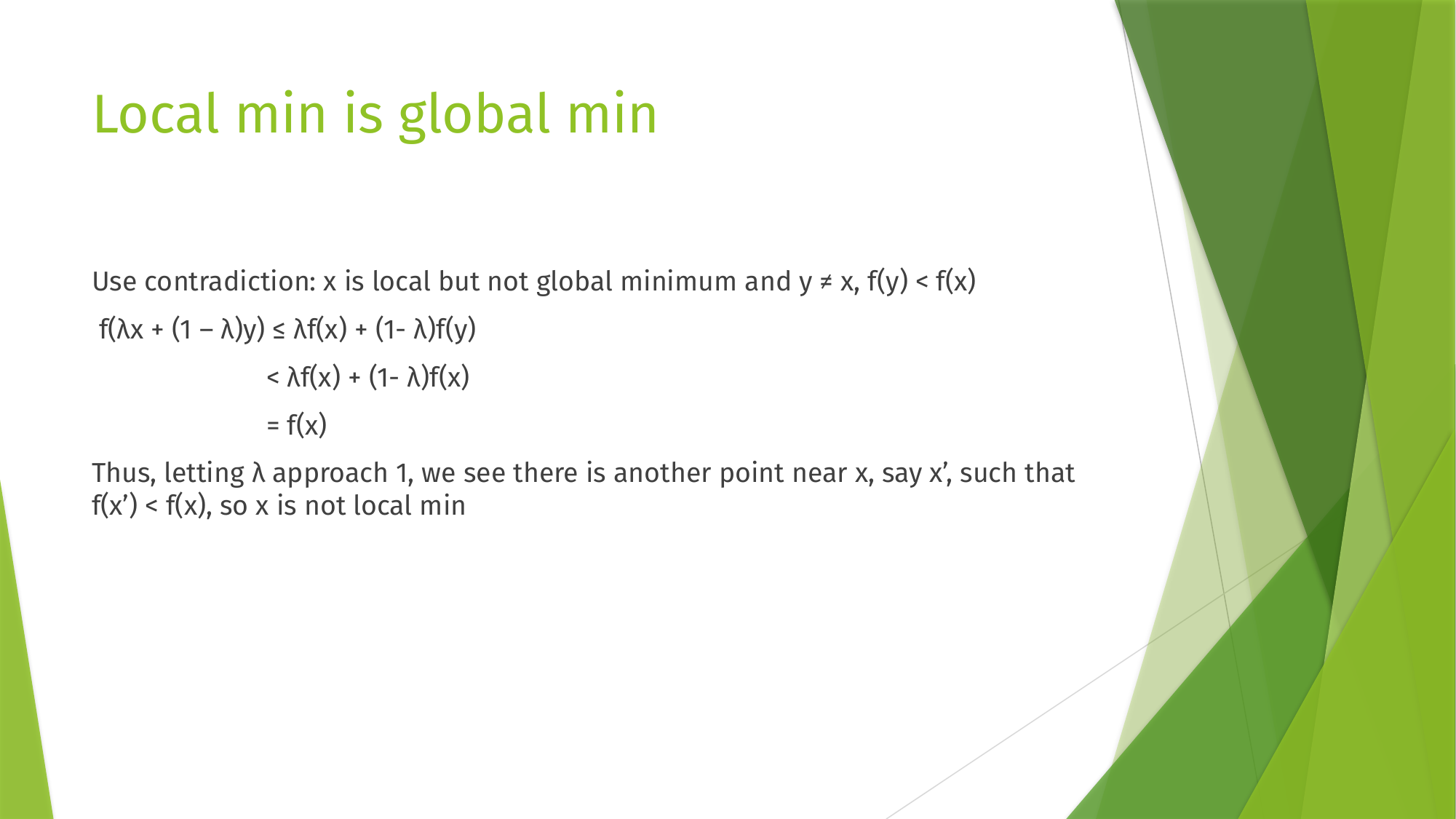

# Local min is global min
Use contradiction: x is local but not global minimum and y ≠ x, f(y) < f(x)
 f(λx + (1 – λ)y) ≤ λf(x) + (1- λ)f(y)
                        < λf(x) + (1- λ)f(x)
                        = f(x)
Thus, letting λ approach 1, we see there is another point near x, say x’, such that f(x’) < f(x), so x is not local min